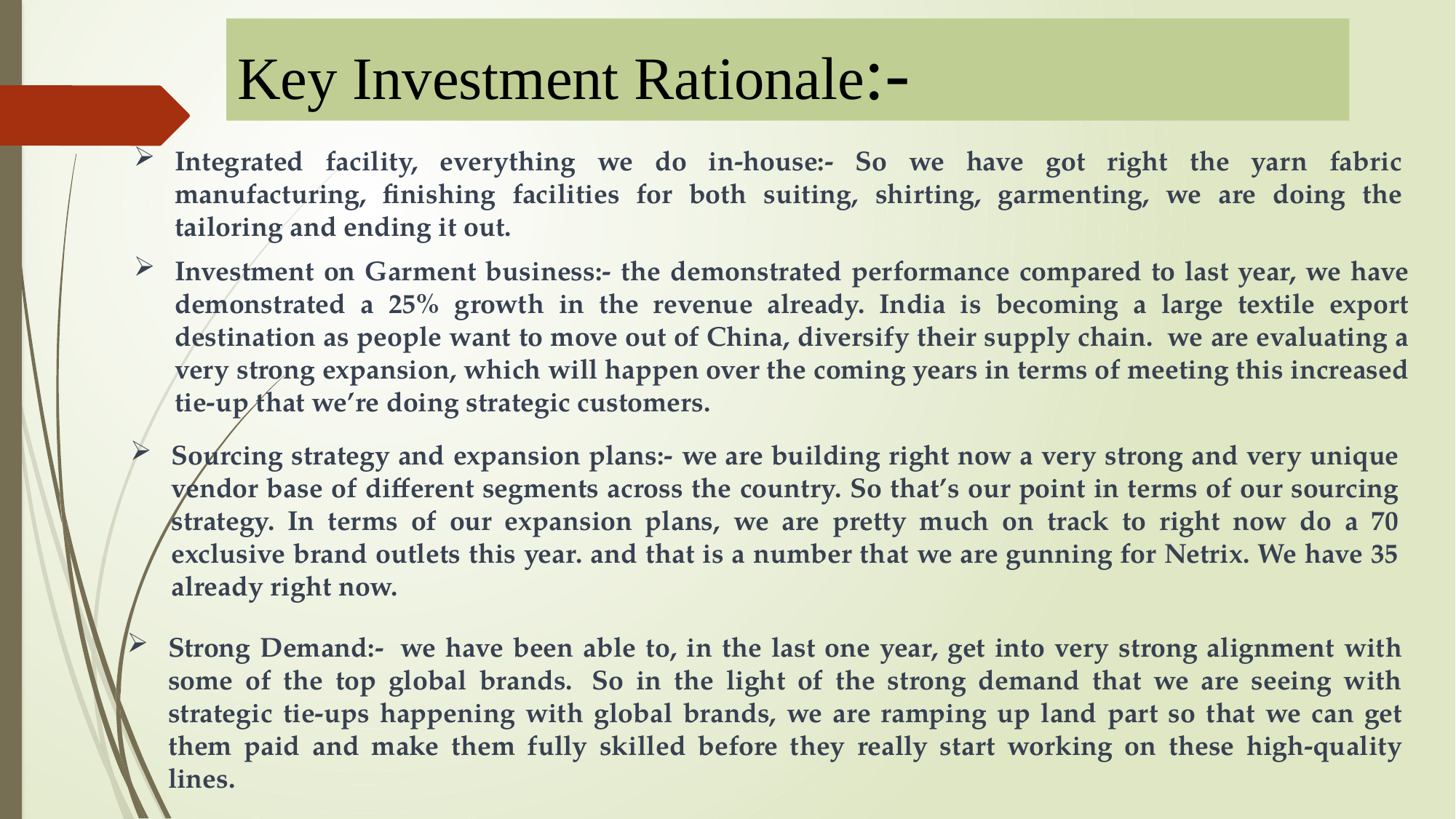

Key Investment Rationale:-
Integrated facility, everything we do in-house:- So we have got right the yarn fabric manufacturing, finishing facilities for both suiting, shirting, garmenting, we are doing the tailoring and ending it out.
Investment on Garment business:- the demonstrated performance compared to last year, we have demonstrated a 25% growth in the revenue already. India is becoming a large textile export destination as people want to move out of China, diversify their supply chain.  we are evaluating a very strong expansion, which will happen over the coming years in terms of meeting this increased tie-up that we’re doing strategic customers.
Sourcing strategy and expansion plans:- we are building right now a very strong and very unique vendor base of different segments across the country. So that’s our point in terms of our sourcing strategy. In terms of our expansion plans, we are pretty much on track to right now do a 70 exclusive brand outlets this year. and that is a number that we are gunning for Netrix. We have 35 already right now.
Strong Demand:-  we have been able to, in the last one year, get into very strong alignment with some of the top global brands.  So in the light of the strong demand that we are seeing with strategic tie-ups happening with global brands, we are ramping up land part so that we can get them paid and make them fully skilled before they really start working on these high-quality lines.